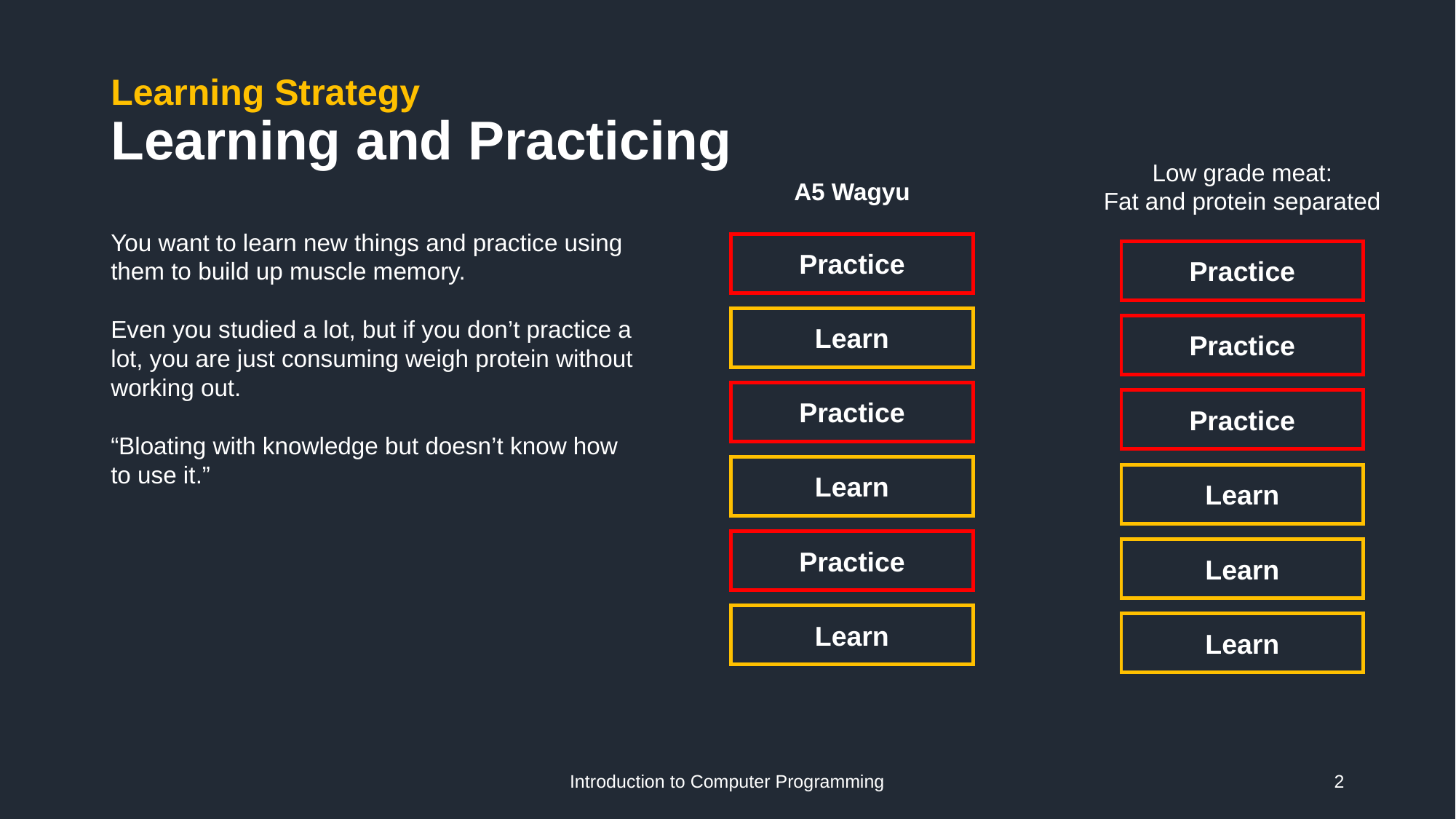

# Learning Strategy Learning and Practicing
Low grade meat:
Fat and protein separated
A5 Wagyu
You want to learn new things and practice using them to build up muscle memory.

Even you studied a lot, but if you don’t practice a lot, you are just consuming weigh protein without working out.

“Bloating with knowledge but doesn’t know how to use it.”
Practice
Learn
Practice
Learn
Practice
Learn
Practice
Practice
Practice
Learn
Learn
Learn
Introduction to Computer Programming
2